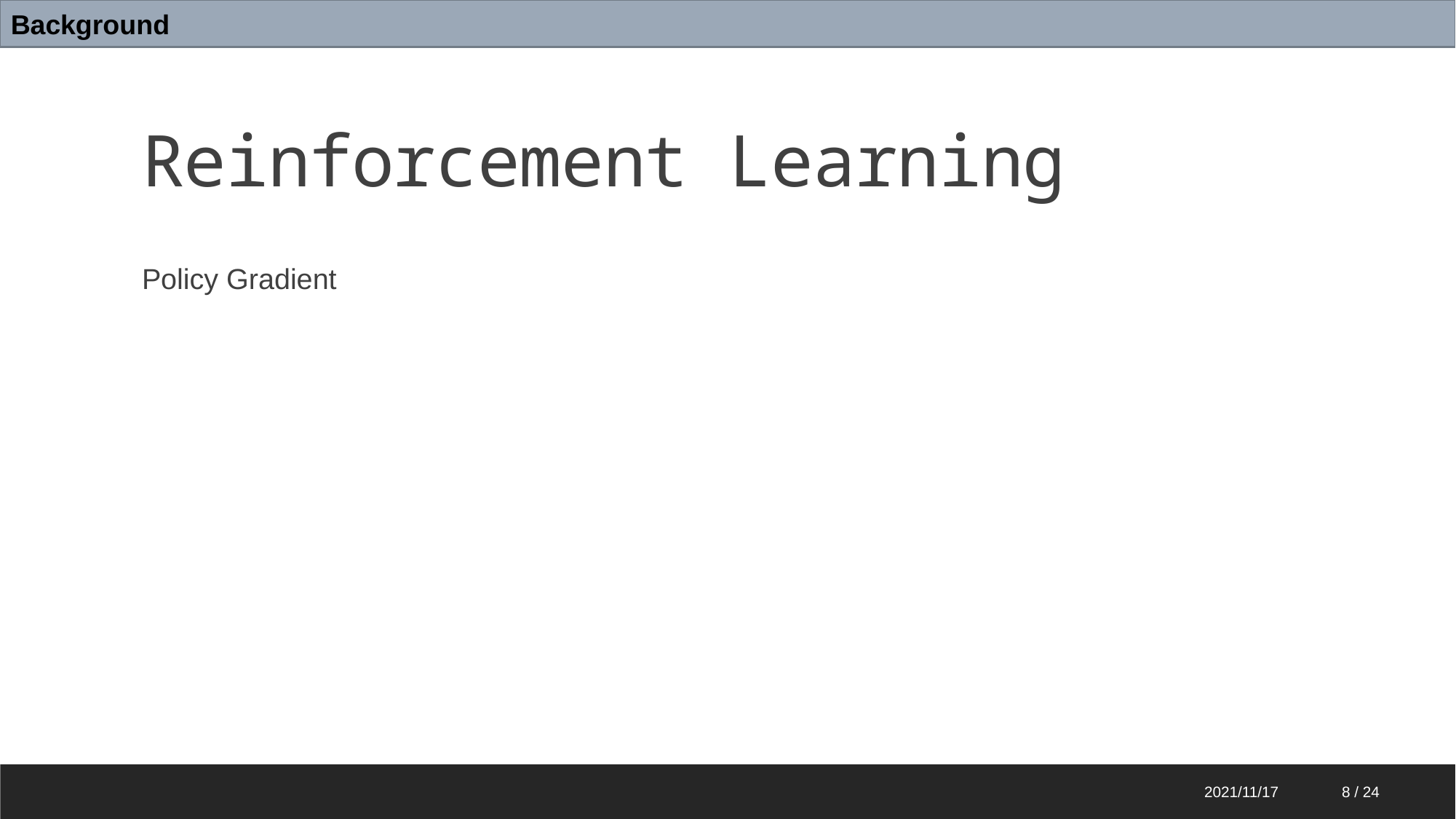

Background
# Reinforcement Learning
Policy Gradient
8 / 24
2021/11/17